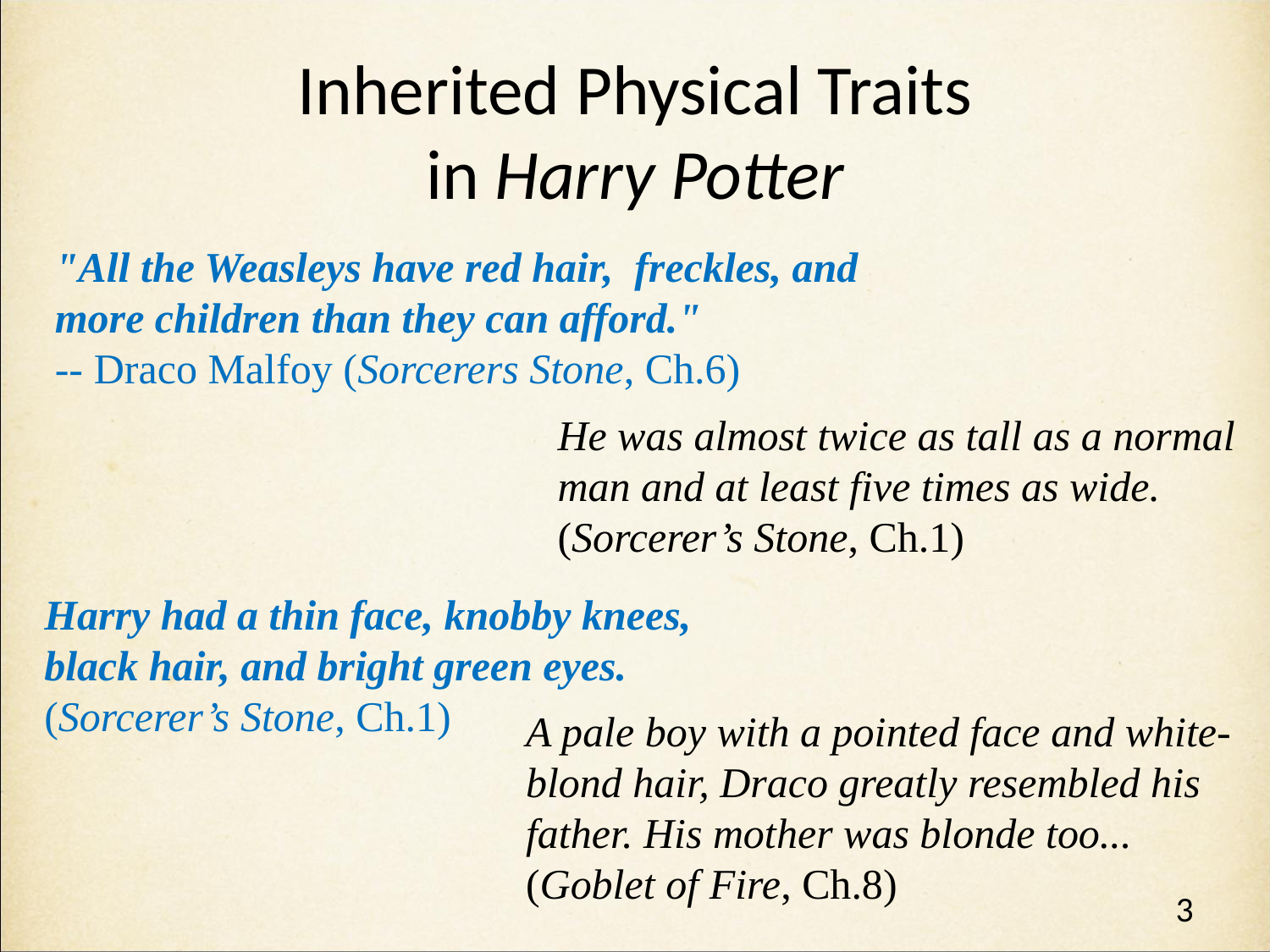

# Inherited Physical Traits in Harry Potter
"All the Weasleys have red hair,  freckles, and more children than they can afford."
-- Draco Malfoy (Sorcerers Stone, Ch.6)
	He was almost twice as tall as a normal man and at least five times as wide. (Sorcerer’s Stone, Ch.1)
Harry had a thin face, knobby knees, black hair, and bright green eyes. (Sorcerer’s Stone, Ch.1)
	A pale boy with a pointed face and white-blond hair, Draco greatly resembled his father. His mother was blonde too... (Goblet of Fire, Ch.8)
3